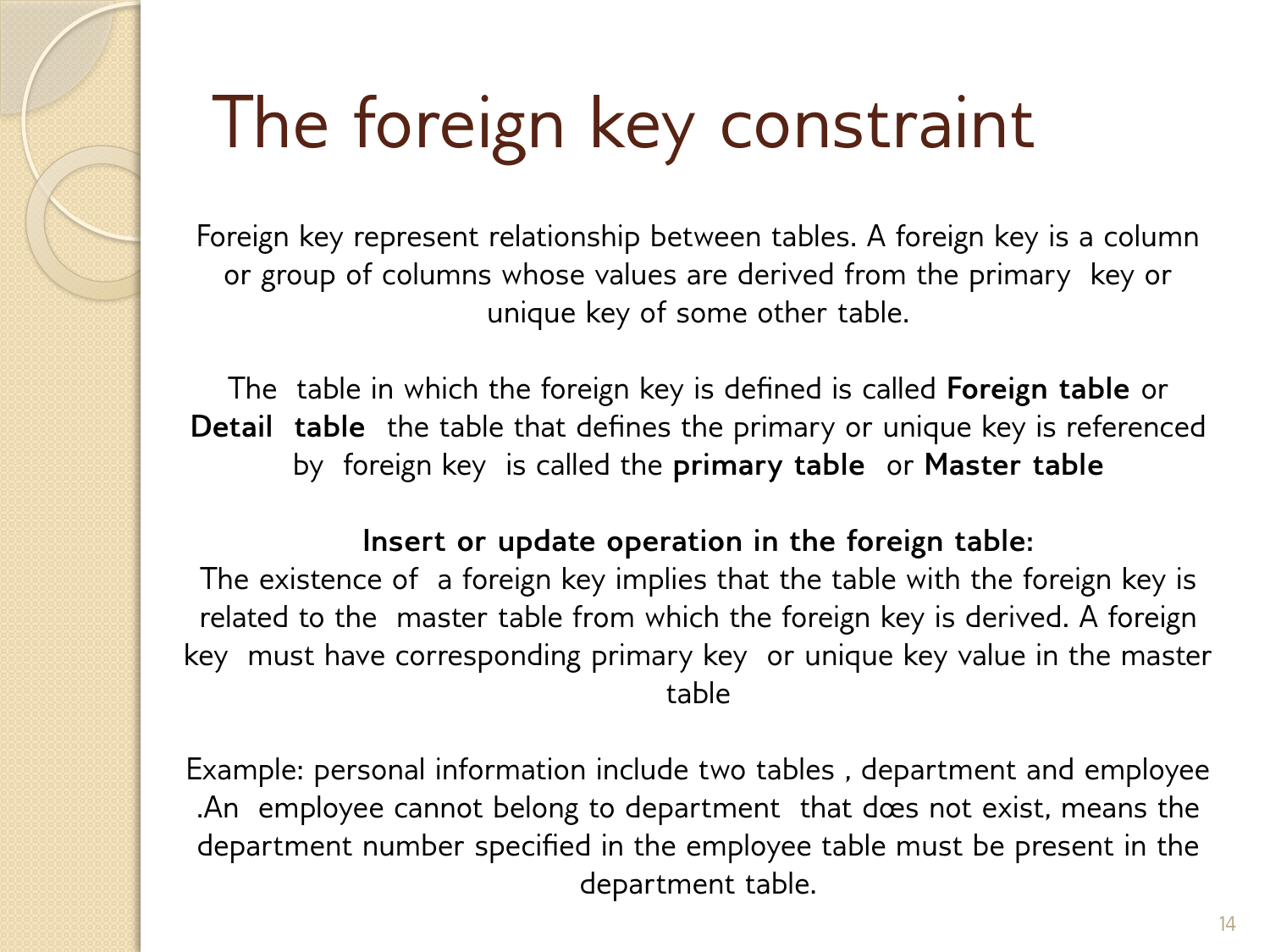

# The foreign key constraint
Foreign key represent relationship between tables. A foreign key is a column or group of columns whose values are derived from the primary  key or unique key of some other table.

The  table in which the foreign key is defined is called Foreign table or Detail  table  the table that defines the primary or unique key is referenced by  foreign key  is called the primary table  or Master table

Insert or update operation in the foreign table:
The existence of  a foreign key implies that the table with the foreign key is related to the  master table from which the foreign key is derived. A foreign key  must have corresponding primary key  or unique key value in the master table

Example: personal information include two tables , department and employee .An  employee cannot belong to department  that does not exist, means the department number specified in the employee table must be present in the department table.

14